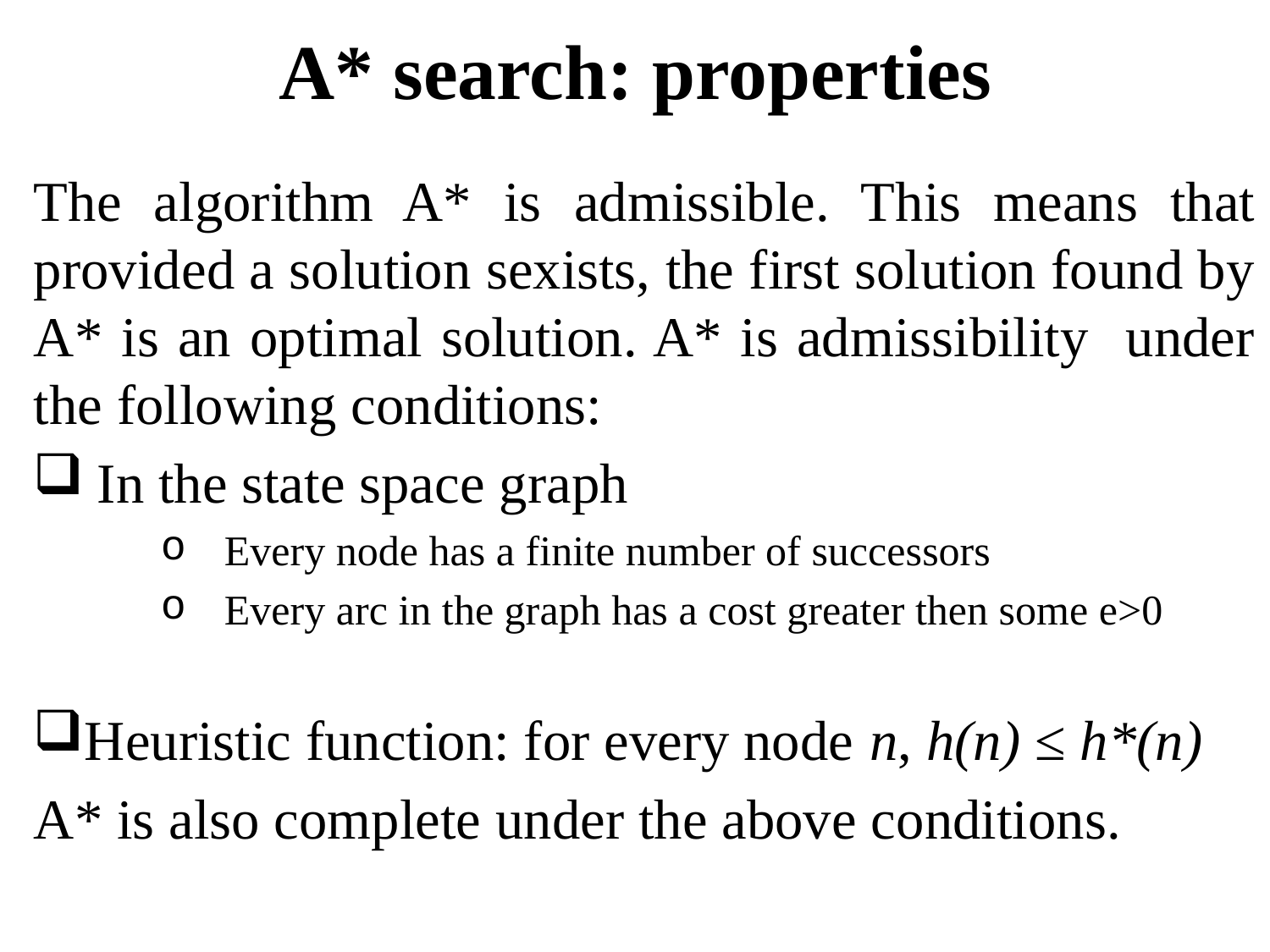

# A* search: properties
The algorithm A* is admissible. This means that provided a solution sexists, the first solution found by A* is an optimal solution. A* is admissibility  under the following conditions:
In the state space graph
Every node has a finite number of successors
Every arc in the graph has a cost greater then some e>0

Heuristic function: for every node n, h(n) ≤ h*(n)
A* is also complete under the above conditions.